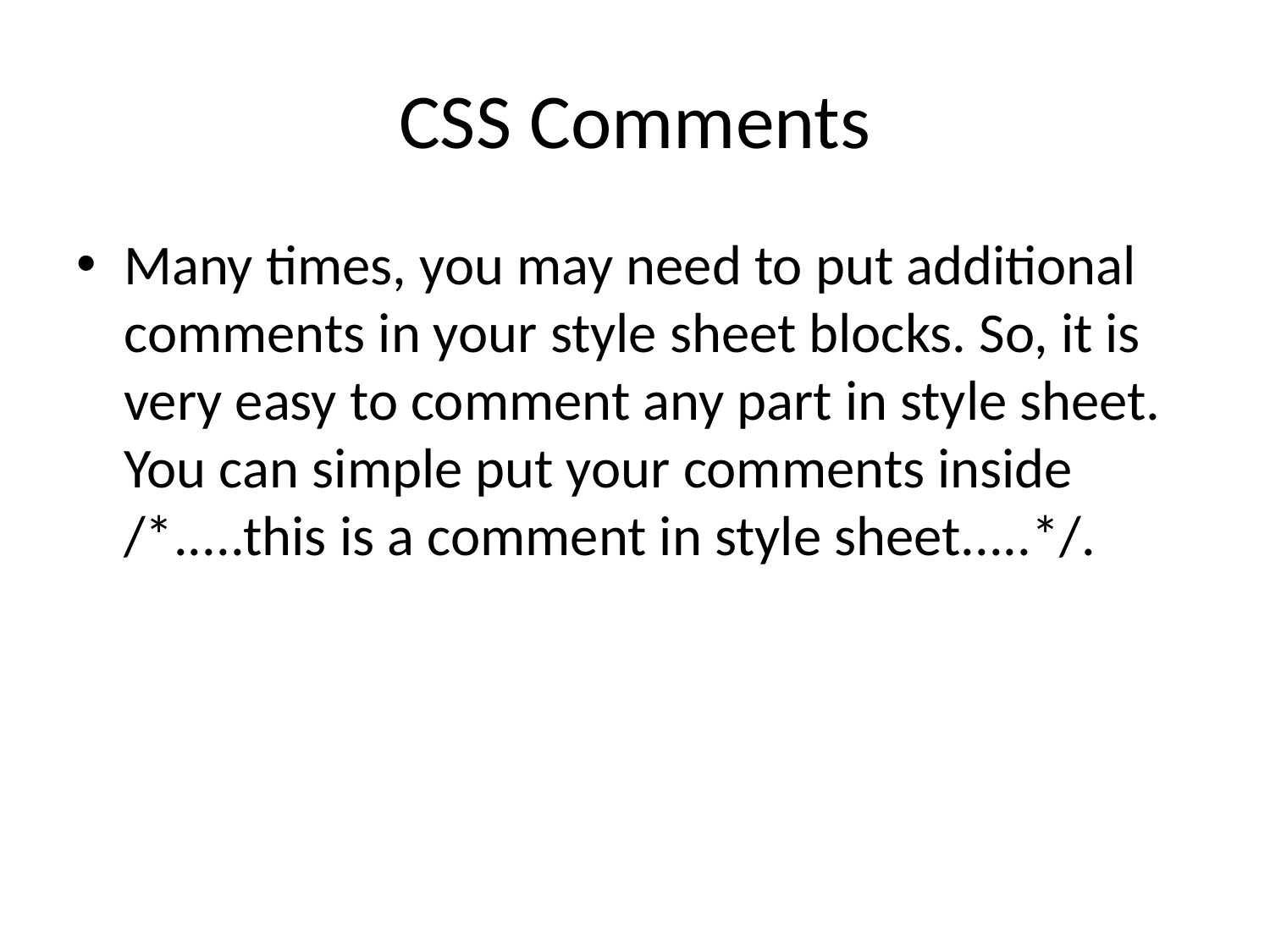

# CSS Comments
Many times, you may need to put additional comments in your style sheet blocks. So, it is very easy to comment any part in style sheet. You can simple put your comments inside /*.....this is a comment in style sheet.....*/.